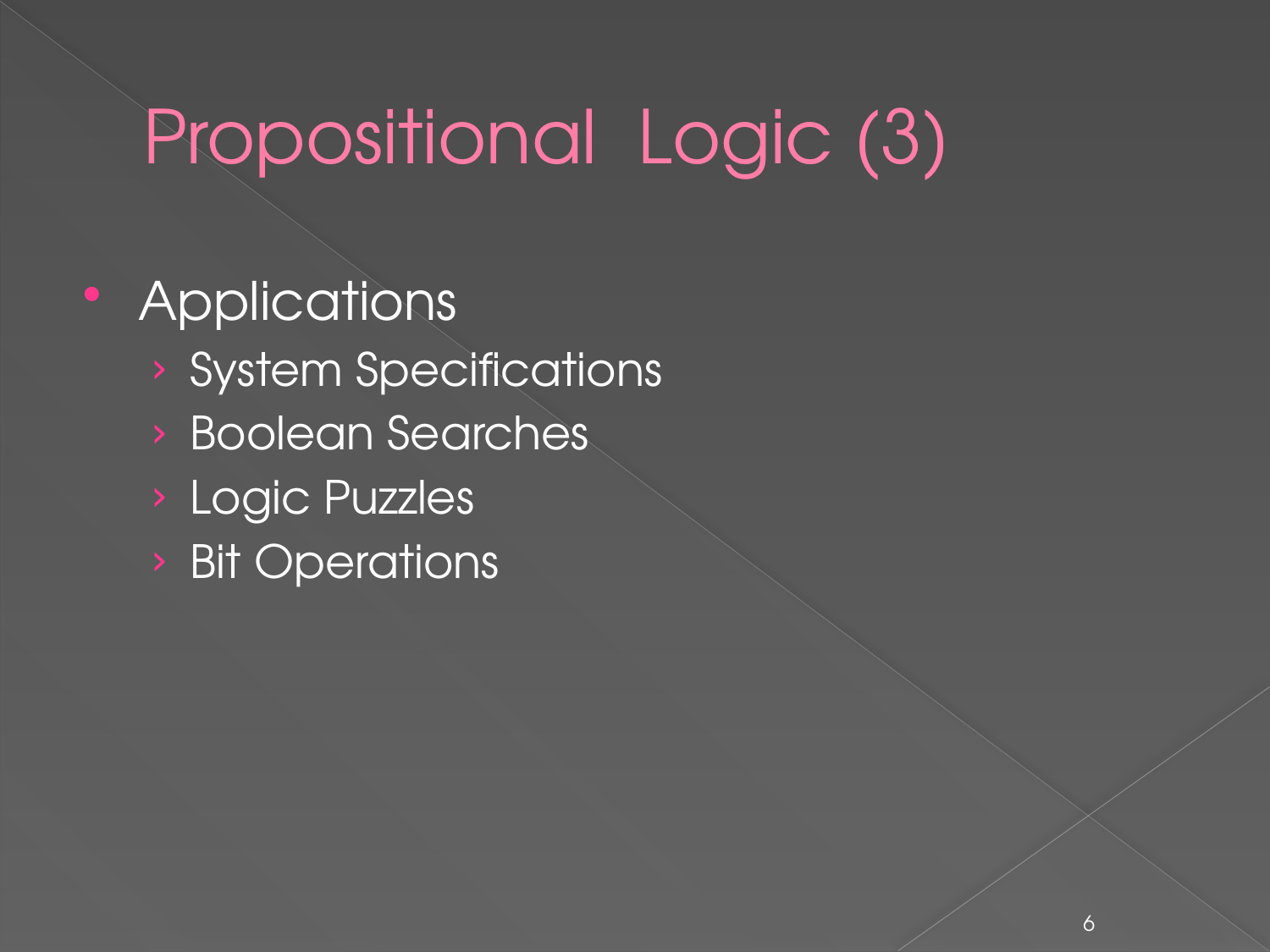

# Propositional  Logic (3)
Applications
System Specifications
Boolean Searches
Logic Puzzles
Bit Operations

6